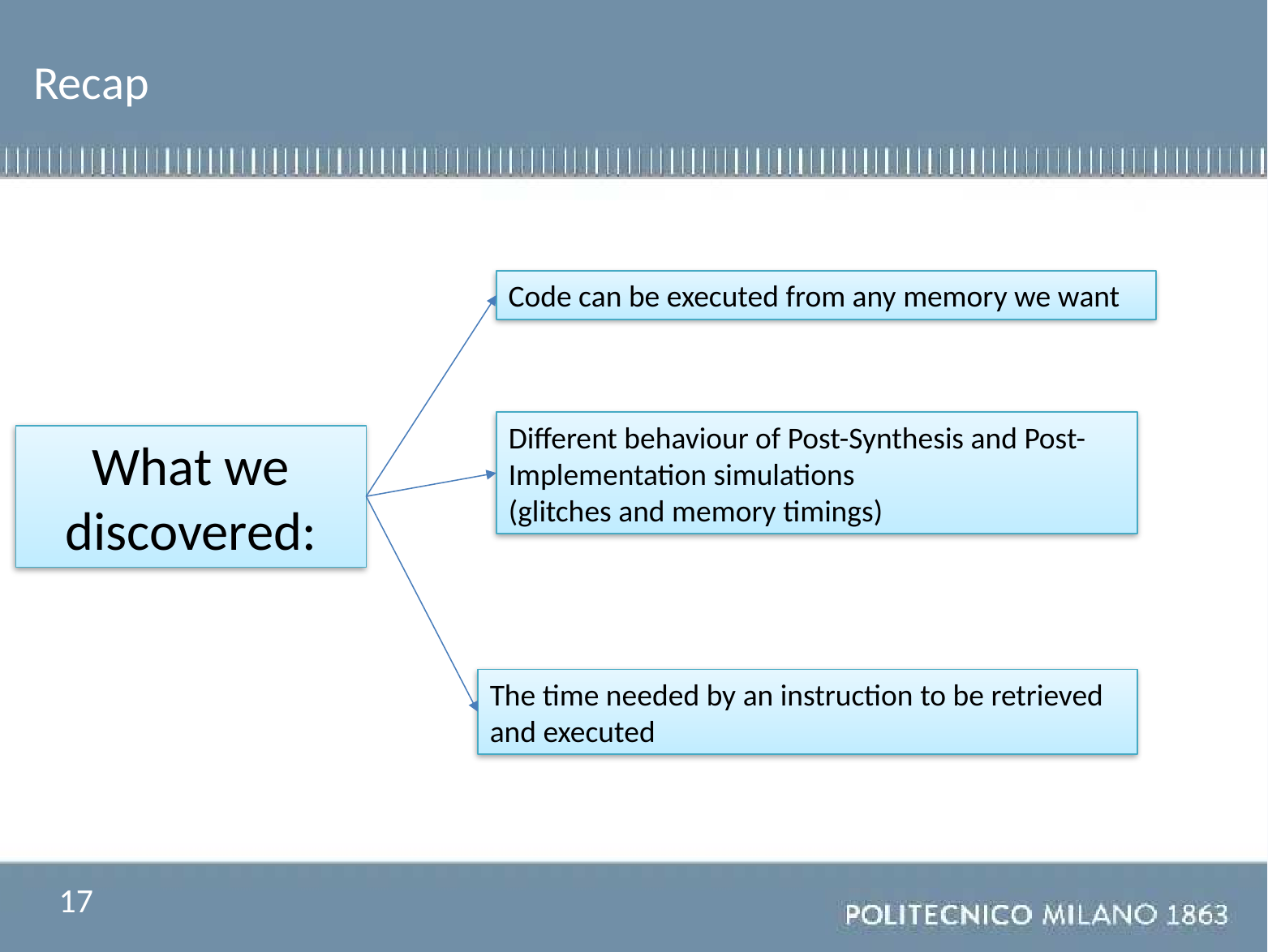

Recap
Code can be executed from any memory we want

Different behaviour of Post-Synthesis and Post-Implementation simulations
(glitches and memory timings)
What we discovered:
The time needed by an instruction to be retrieved and executed
17